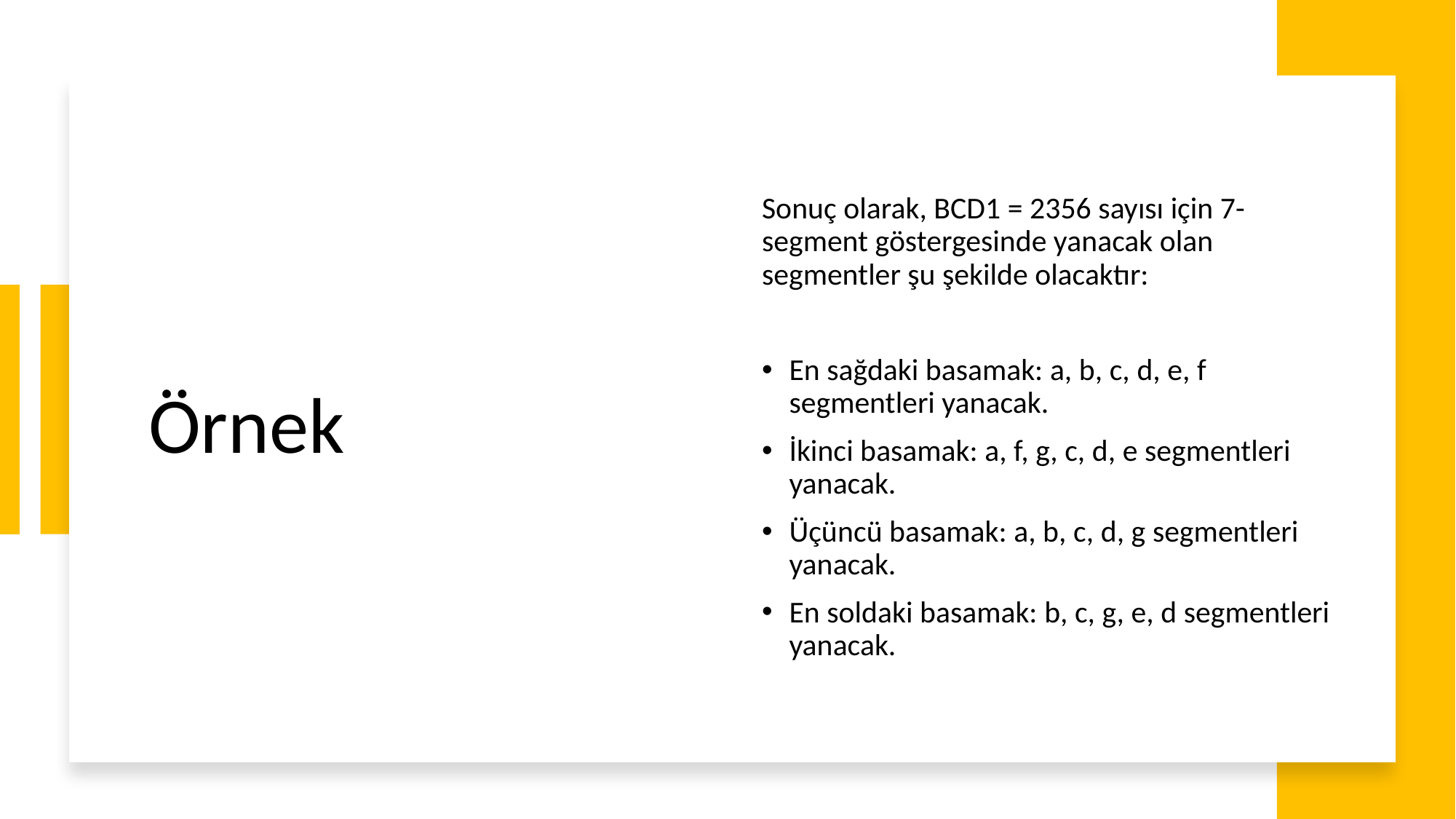

# Örnek
Sonuç olarak, BCD1 = 2356 sayısı için 7-segment göstergesinde yanacak olan segmentler şu şekilde olacaktır:

En sağdaki basamak: a, b, c, d, e, f segmentleri yanacak.
İkinci basamak: a, f, g, c, d, e segmentleri yanacak.
Üçüncü basamak: a, b, c, d, g segmentleri yanacak.
En soldaki basamak: b, c, g, e, d segmentleri yanacak.